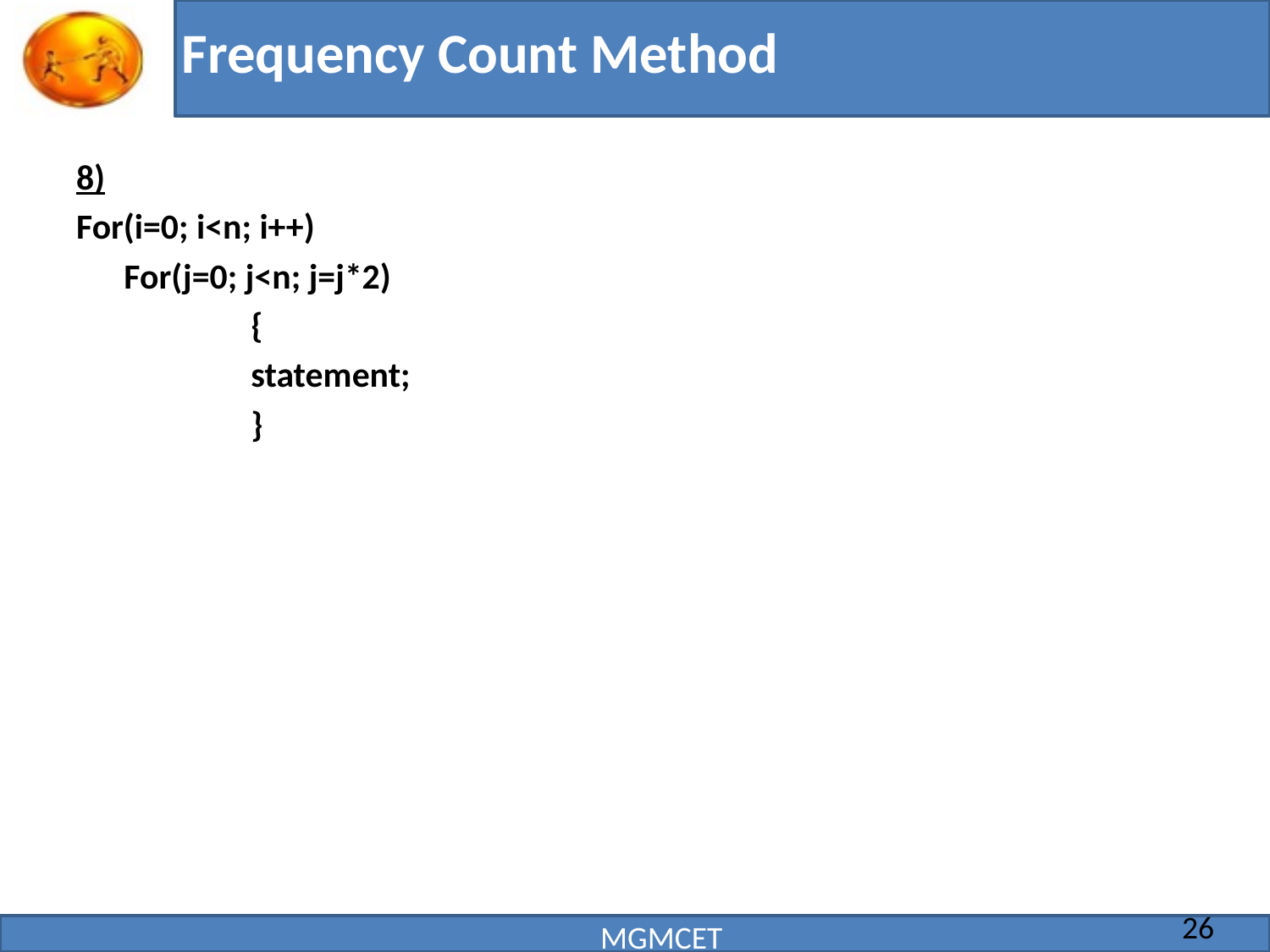

# Frequency Count Method
8)
For(i=0; i<n; i++)
	For(j=0; j<n; j=j*2)
		{
		statement;
		}

26
MGMCET